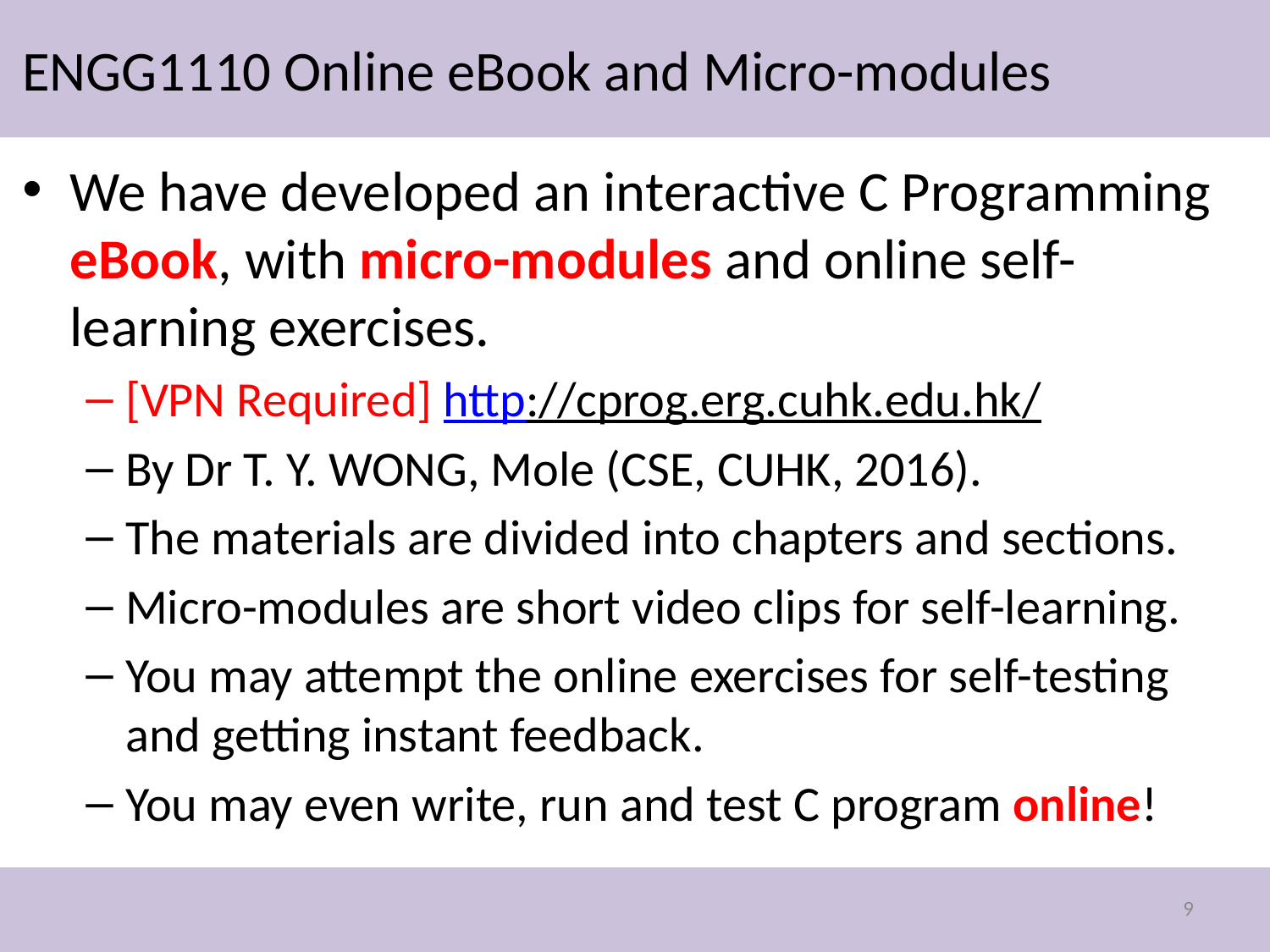

# ENGG1110 Online eBook and Micro-modules
We have developed an interactive C Programming eBook, with micro-modules and online self-learning exercises.
[VPN Required] http://cprog.erg.cuhk.edu.hk/
By Dr T. Y. WONG, Mole (CSE, CUHK, 2016).
The materials are divided into chapters and sections.
Micro-modules are short video clips for self-learning.
You may attempt the online exercises for self-testing and getting instant feedback.
You may even write, run and test C program online!

9